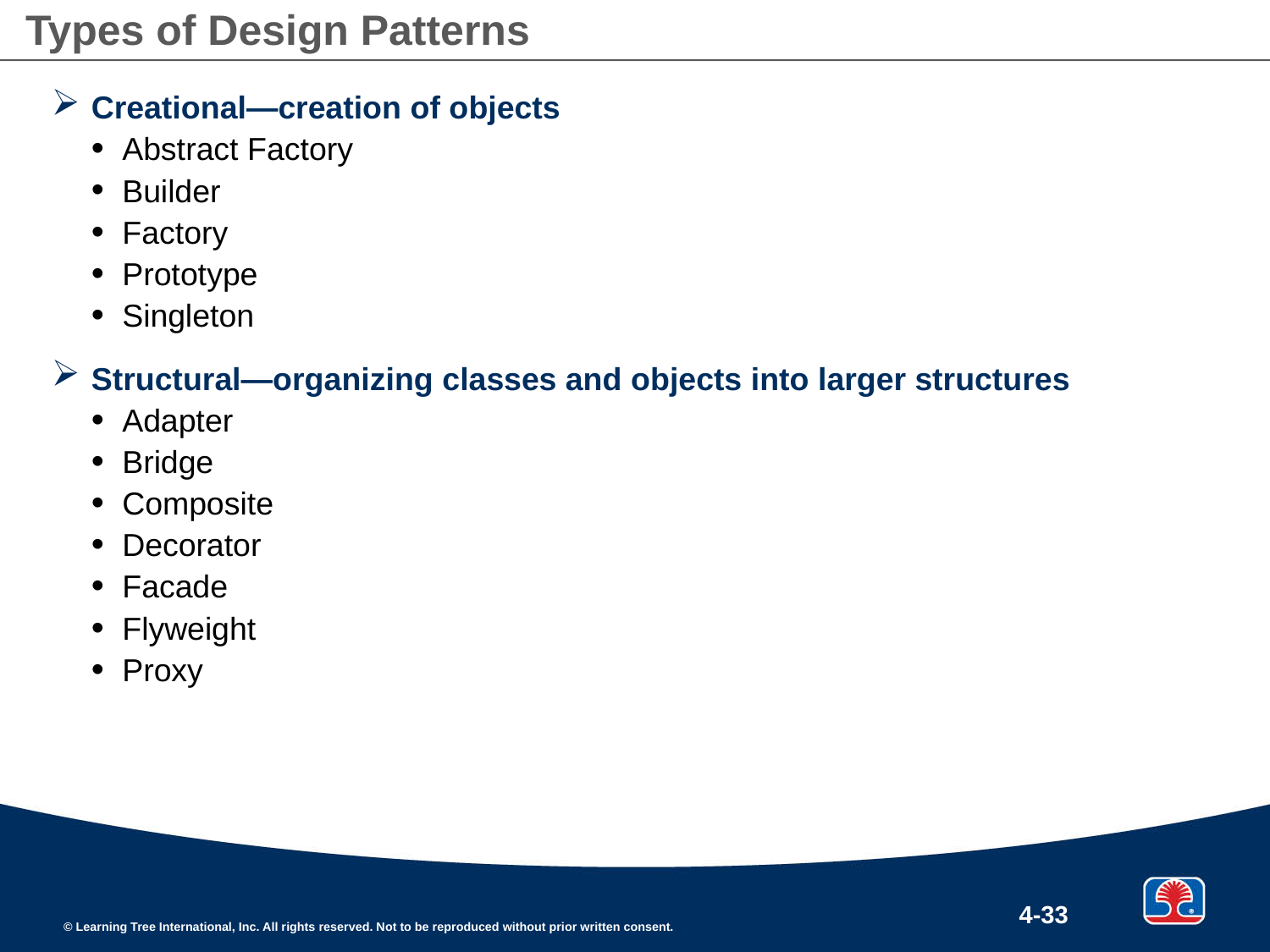

# Types of Design Patterns
Creational—creation of objects
Abstract Factory
Builder
Factory
Prototype
Singleton
Structural—organizing classes and objects into larger structures
Adapter
Bridge
Composite
Decorator
Facade
Flyweight
Proxy